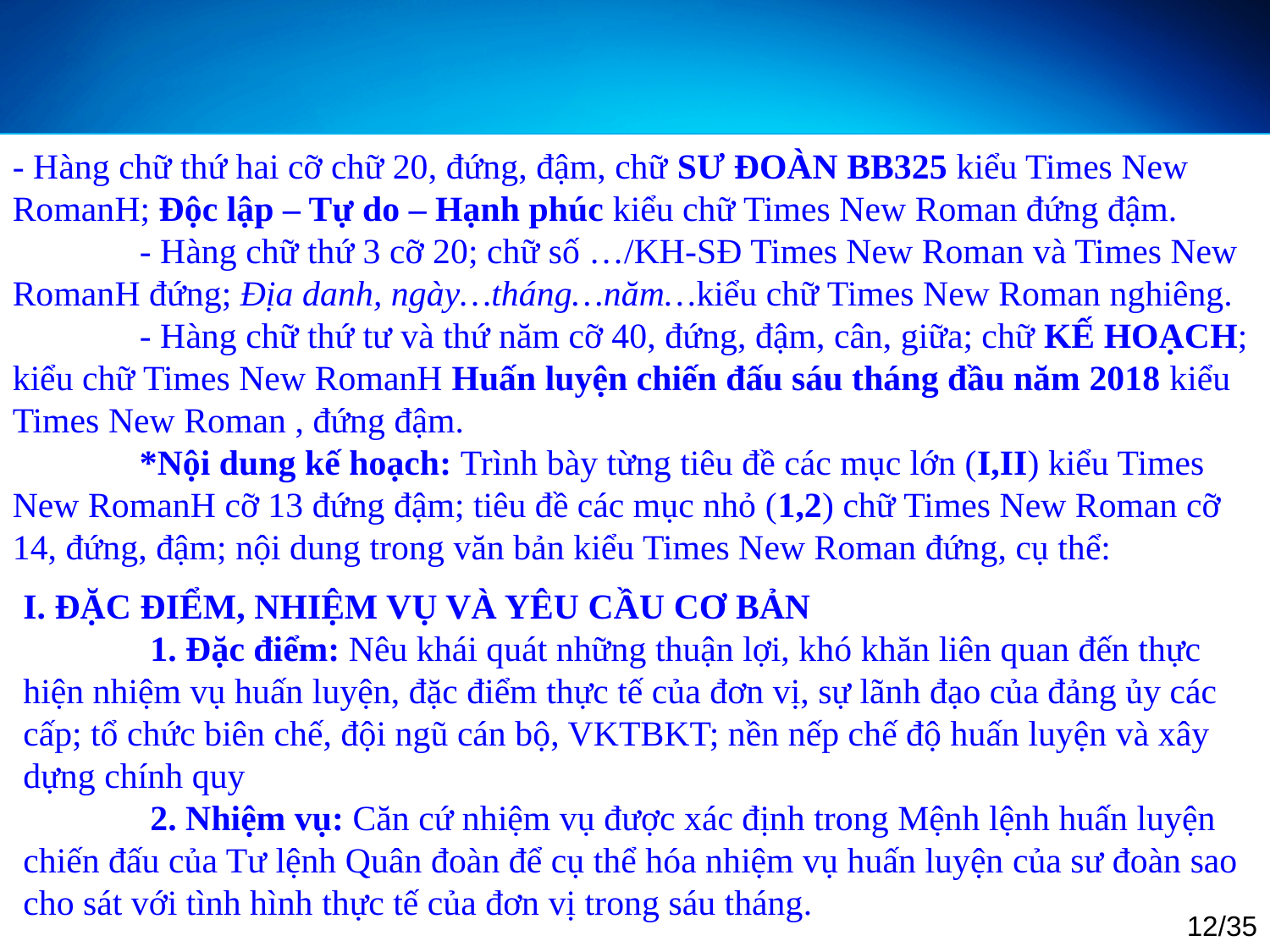

- Hàng chữ thứ hai cỡ chữ 20, đứng, đậm, chữ SƯ ĐOÀN BB325 kiểu Times New RomanH; Độc lập – Tự do – Hạnh phúc kiểu chữ Times New Roman đứng đậm.
	- Hàng chữ thứ 3 cỡ 20; chữ số …/KH-SĐ Times New Roman và Times New RomanH đứng; Địa danh, ngày…tháng…năm…kiểu chữ Times New Roman nghiêng.
	- Hàng chữ thứ tư và thứ năm cỡ 40, đứng, đậm, cân, giữa; chữ KẾ HOẠCH; kiểu chữ Times New RomanH Huấn luyện chiến đấu sáu tháng đầu năm 2018 kiểu Times New Roman , đứng đậm.
	*Nội dung kế hoạch: Trình bày từng tiêu đề các mục lớn (I,II) kiểu Times New RomanH cỡ 13 đứng đậm; tiêu đề các mục nhỏ (1,2) chữ Times New Roman cỡ 14, đứng, đậm; nội dung trong văn bản kiểu Times New Roman đứng, cụ thể:
I. ĐẶC ĐIỂM, NHIỆM VỤ VÀ YÊU CẦU CƠ BẢN
	1. Đặc điểm: Nêu khái quát những thuận lợi, khó khăn liên quan đến thực hiện nhiệm vụ huấn luyện, đặc điểm thực tế của đơn vị, sự lãnh đạo của đảng ủy các cấp; tổ chức biên chế, đội ngũ cán bộ, VKTBKT; nền nếp chế độ huấn luyện và xây dựng chính quy
	2. Nhiệm vụ: Căn cứ nhiệm vụ được xác định trong Mệnh lệnh huấn luyện chiến đấu của Tư lệnh Quân đoàn để cụ thể hóa nhiệm vụ huấn luyện của sư đoàn sao cho sát với tình hình thực tế của đơn vị trong sáu tháng.
12/35